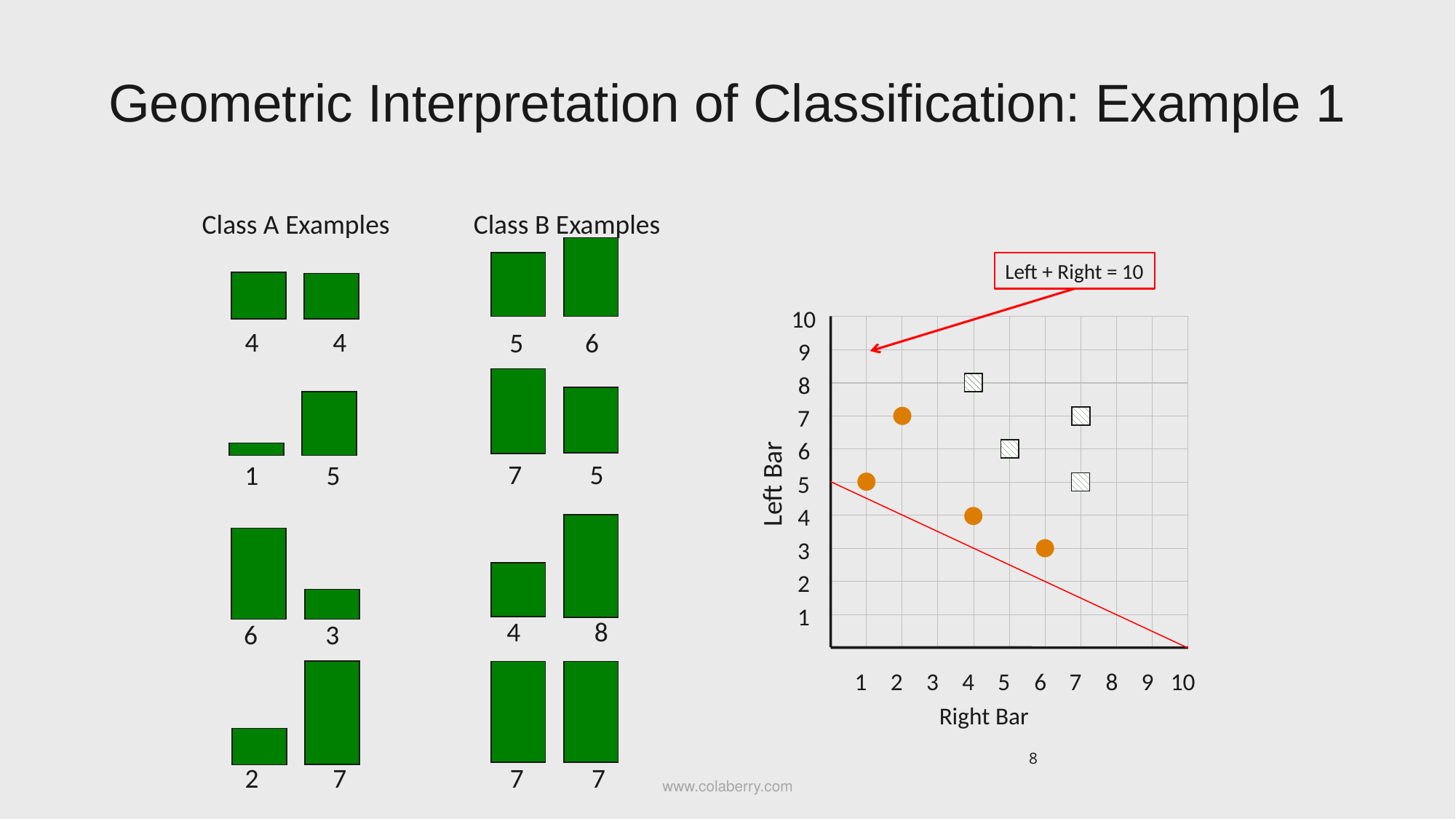

# Geometric Interpretation of Classification: Example 1

Class A Examples
Class B Examples

Left + Right = 10
10

9

8

7

6

5
Left Bar

4

3

2

1

1
2
3
4
5
6
7
8
10
9
Right Bar

4            4
 5          6

 7           5
1           5

 4            8
6           3

8
2            7
 7           7